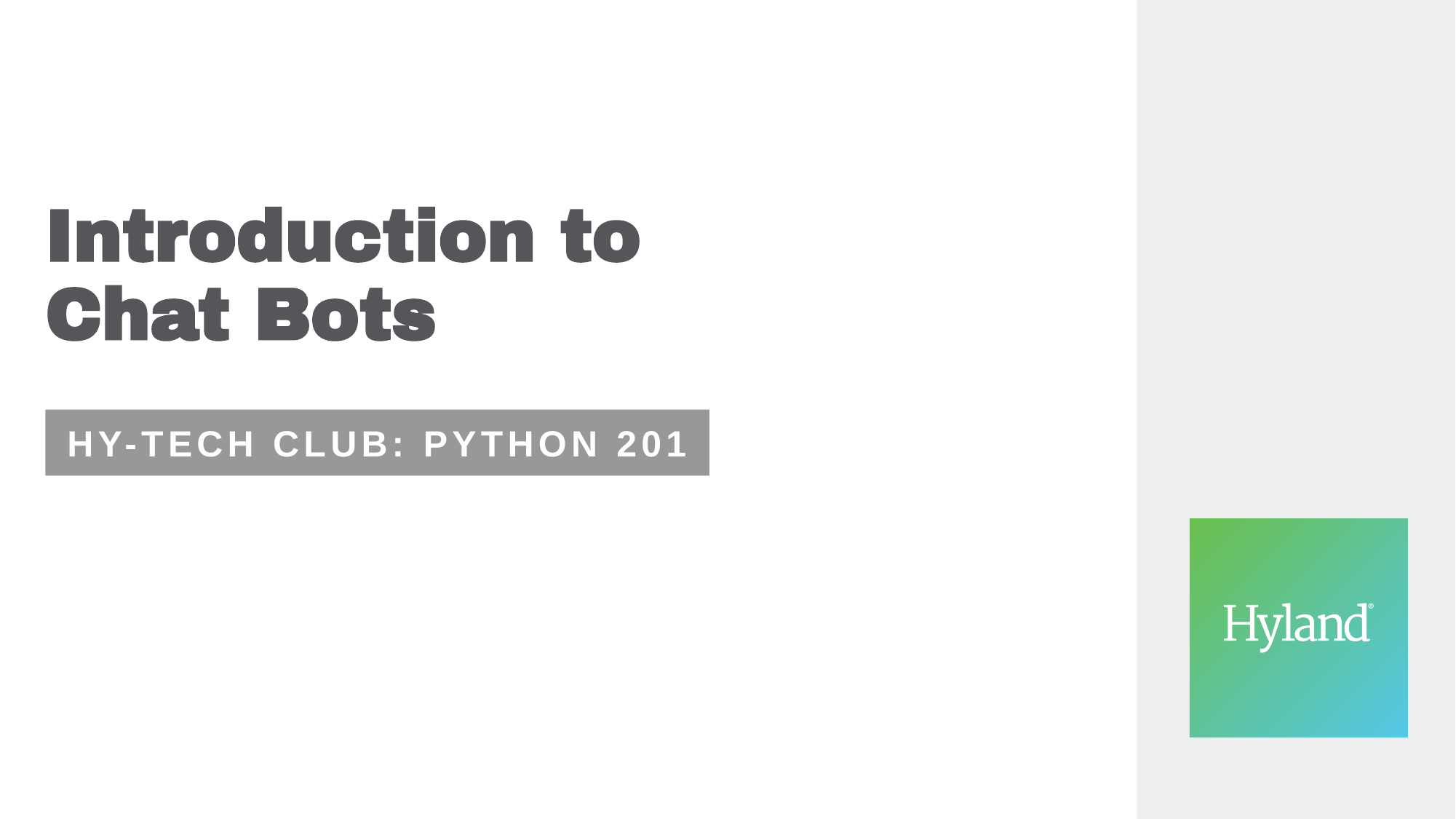

# Introduction to Chat Bots
Hy-tech club: Python 201